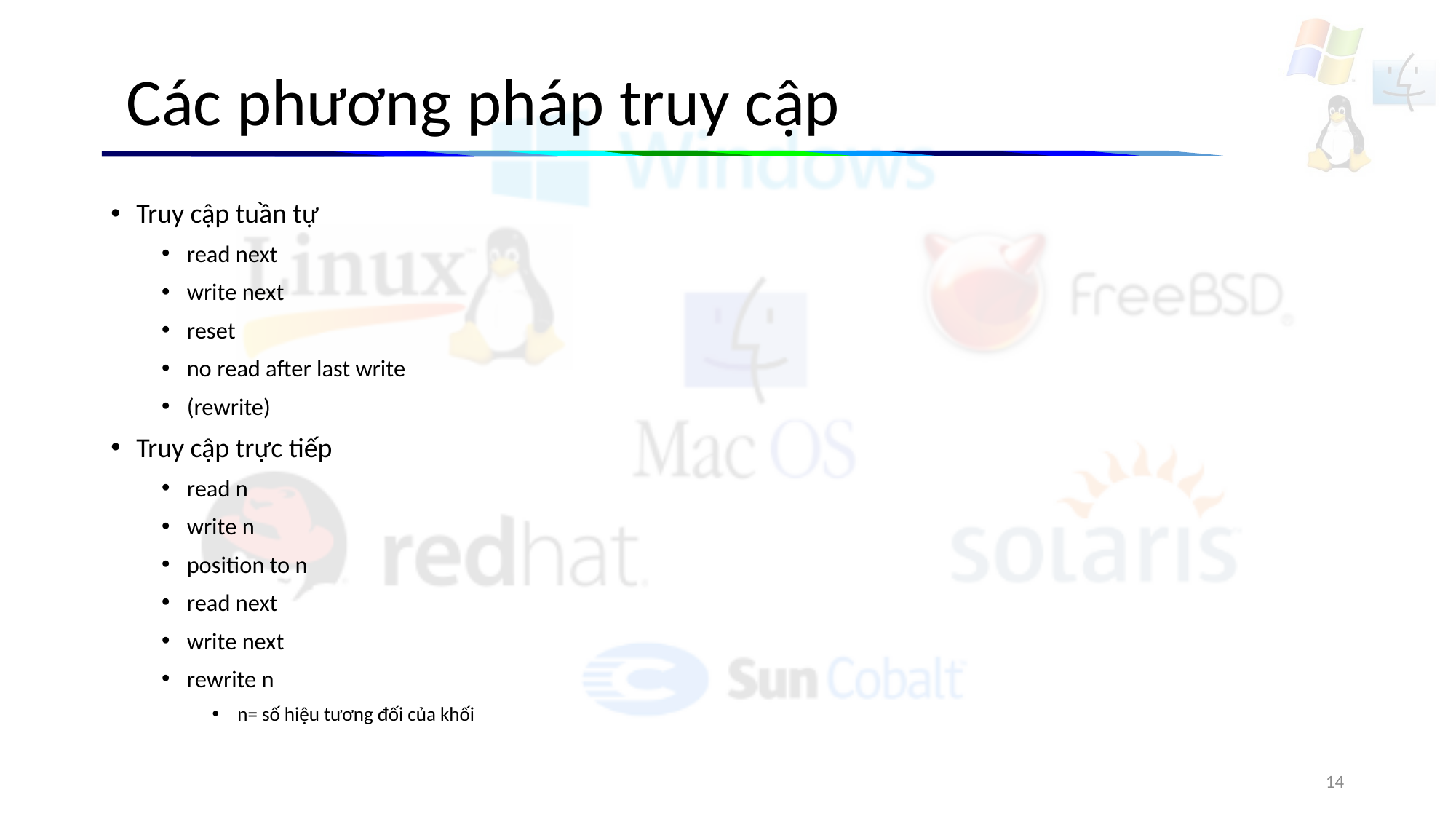

# Các phương pháp truy cập
Truy cập tuần tự
read next
write next
reset
no read after last write
(rewrite)
Truy cập trực tiếp
read n
write n
position to n
read next
write next
rewrite n
n= số hiệu tương đối của khối
14